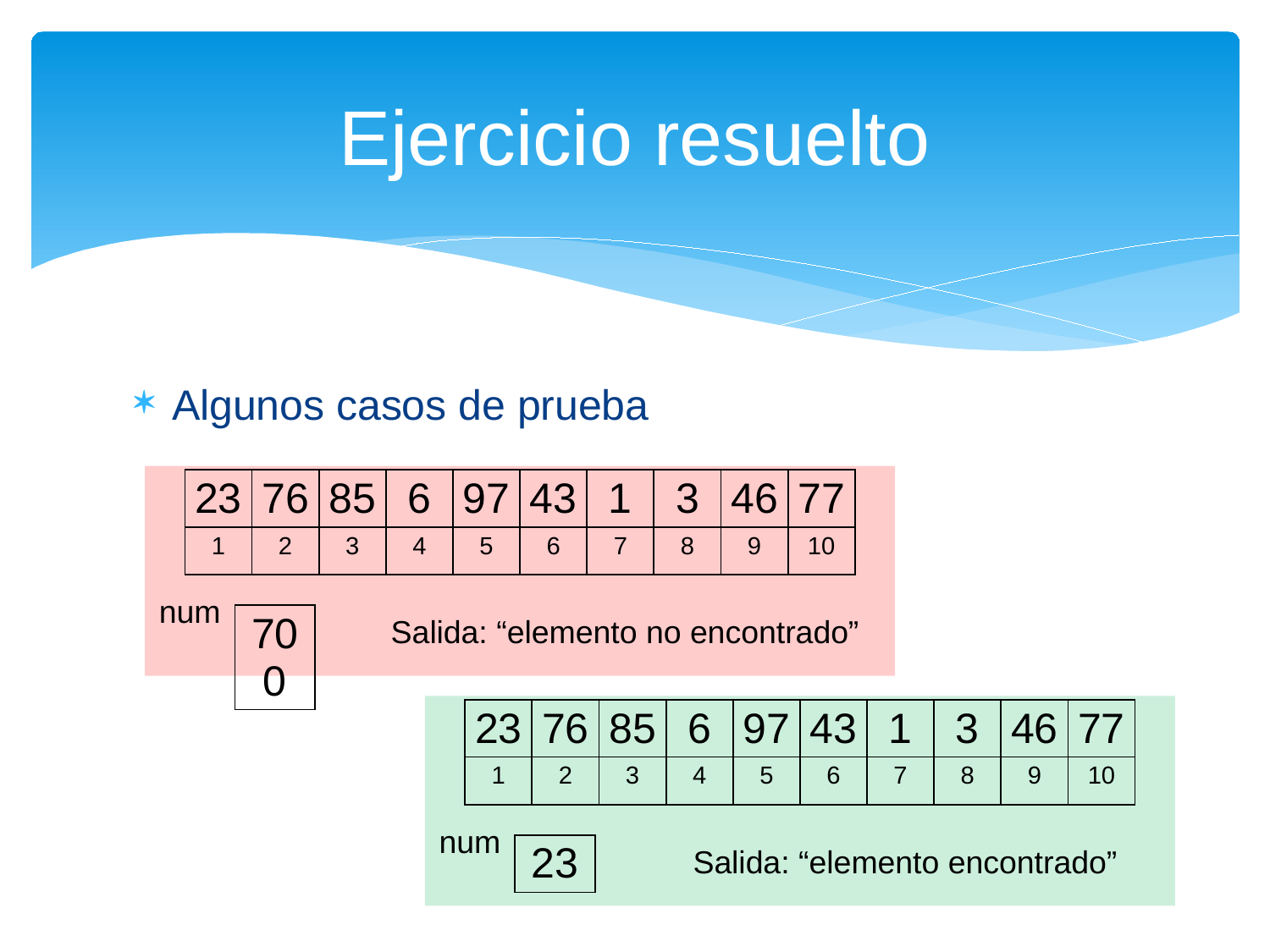

# Ejercicio resuelto
Algunos casos de prueba

| 23 | 76 | 85 | 6 | 97 | 43 | 1 | 3 | 46 | 77 |
| --- | --- | --- | --- | --- | --- | --- | --- | --- | --- |
| 1 | 2 | 3 | 4 | 5 | 6 | 7 | 8 | 9 | 10 |
num
Salida: “elemento no encontrado”
| 700 |
| --- |

| 23 | 76 | 85 | 6 | 97 | 43 | 1 | 3 | 46 | 77 |
| --- | --- | --- | --- | --- | --- | --- | --- | --- | --- |
| 1 | 2 | 3 | 4 | 5 | 6 | 7 | 8 | 9 | 10 |
num
Salida: “elemento encontrado”
| 23 |
| --- |